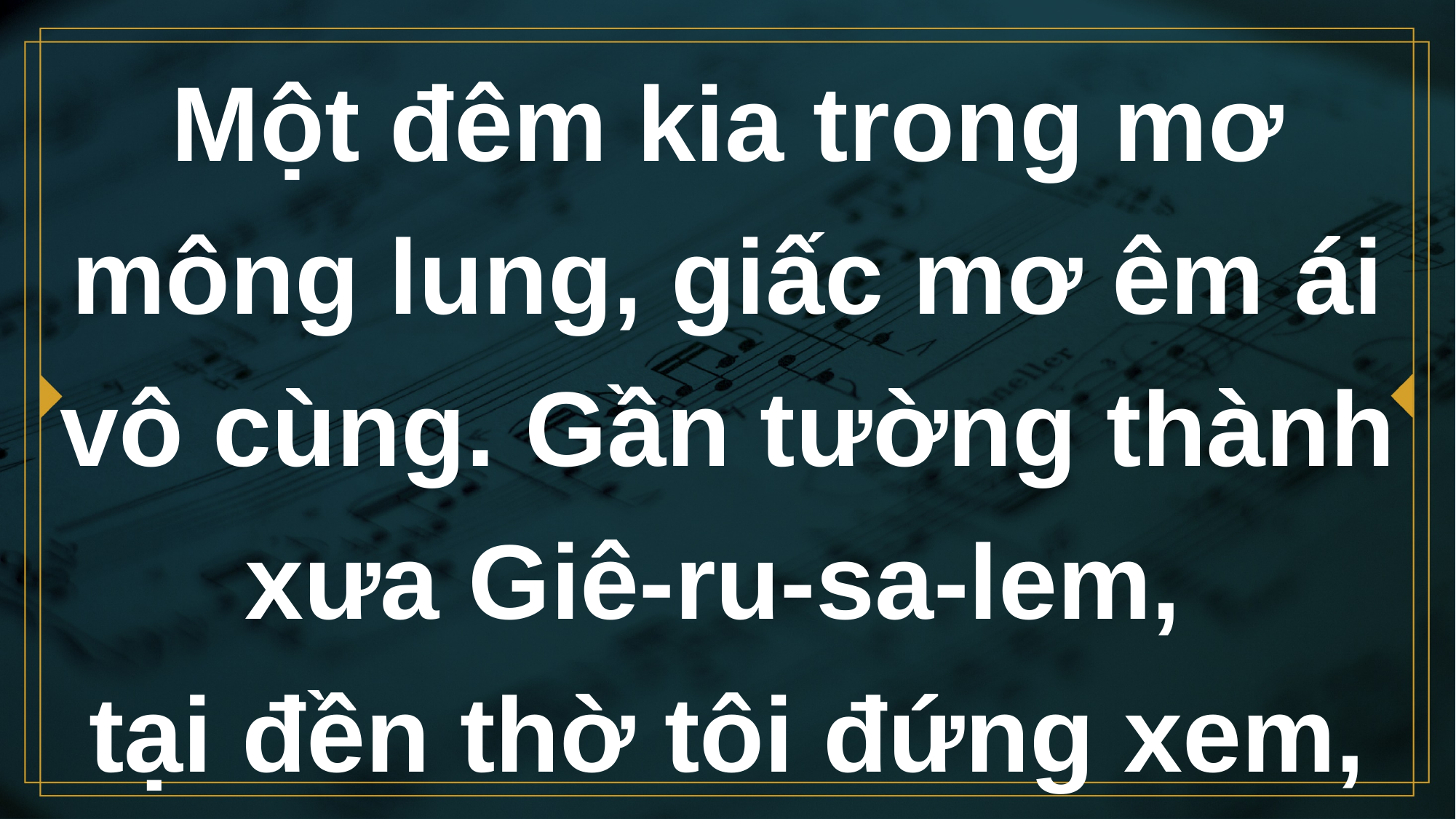

# Một đêm kia trong mơ mông lung, giấc mơ êm ái vô cùng. Gần tường thành xưa Giê-ru-sa-lem, tại đền thờ tôi đứng xem,